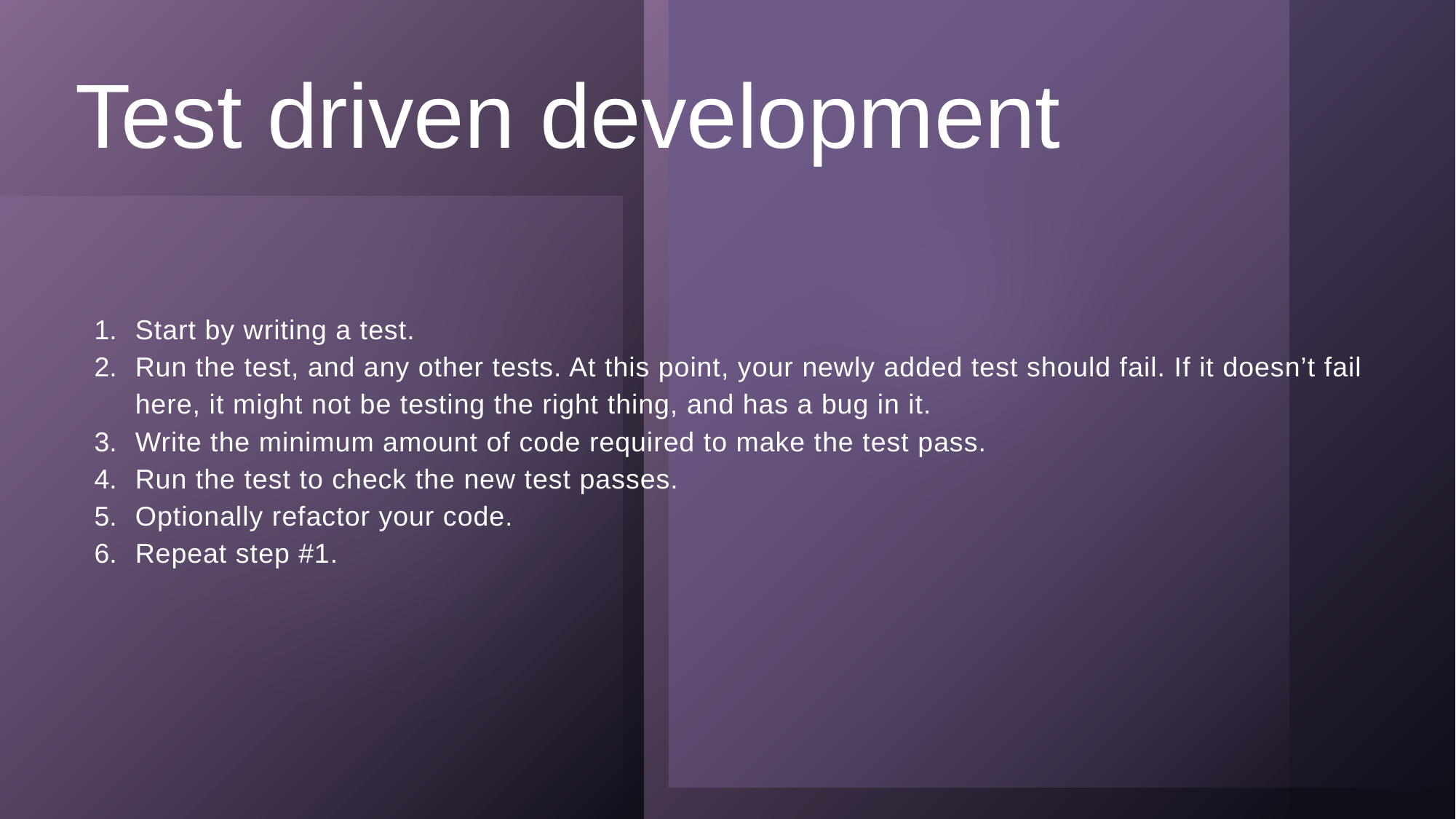

# Test driven development
Start by writing a test.
Run the test, and any other tests. At this point, your newly added test should fail. If it doesn’t fail here, it might not be testing the right thing, and has a bug in it.
Write the minimum amount of code required to make the test pass.
Run the test to check the new test passes.
Optionally refactor your code.
Repeat step #1.